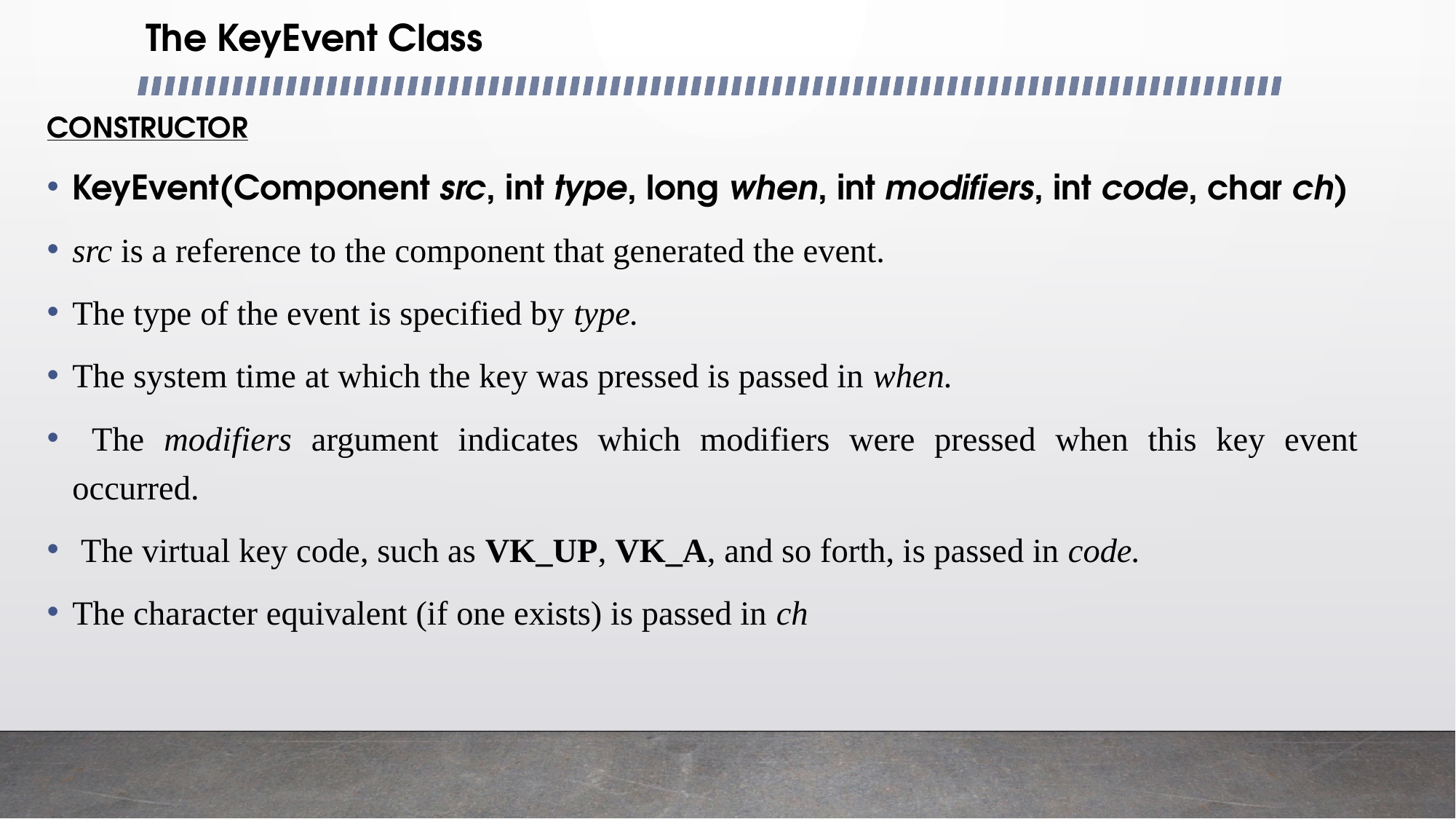

# The KeyEvent Class
CONSTRUCTOR
KeyEvent(Component src, int type, long when, int modifiers, int code, char ch)
src is a reference to the component that generated the event.
The type of the event is specified by type.
The system time at which the key was pressed is passed in when.
 The modifiers argument indicates which modifiers were pressed when this key event occurred.
 The virtual key code, such as VK_UP, VK_A, and so forth, is passed in code.
The character equivalent (if one exists) is passed in ch